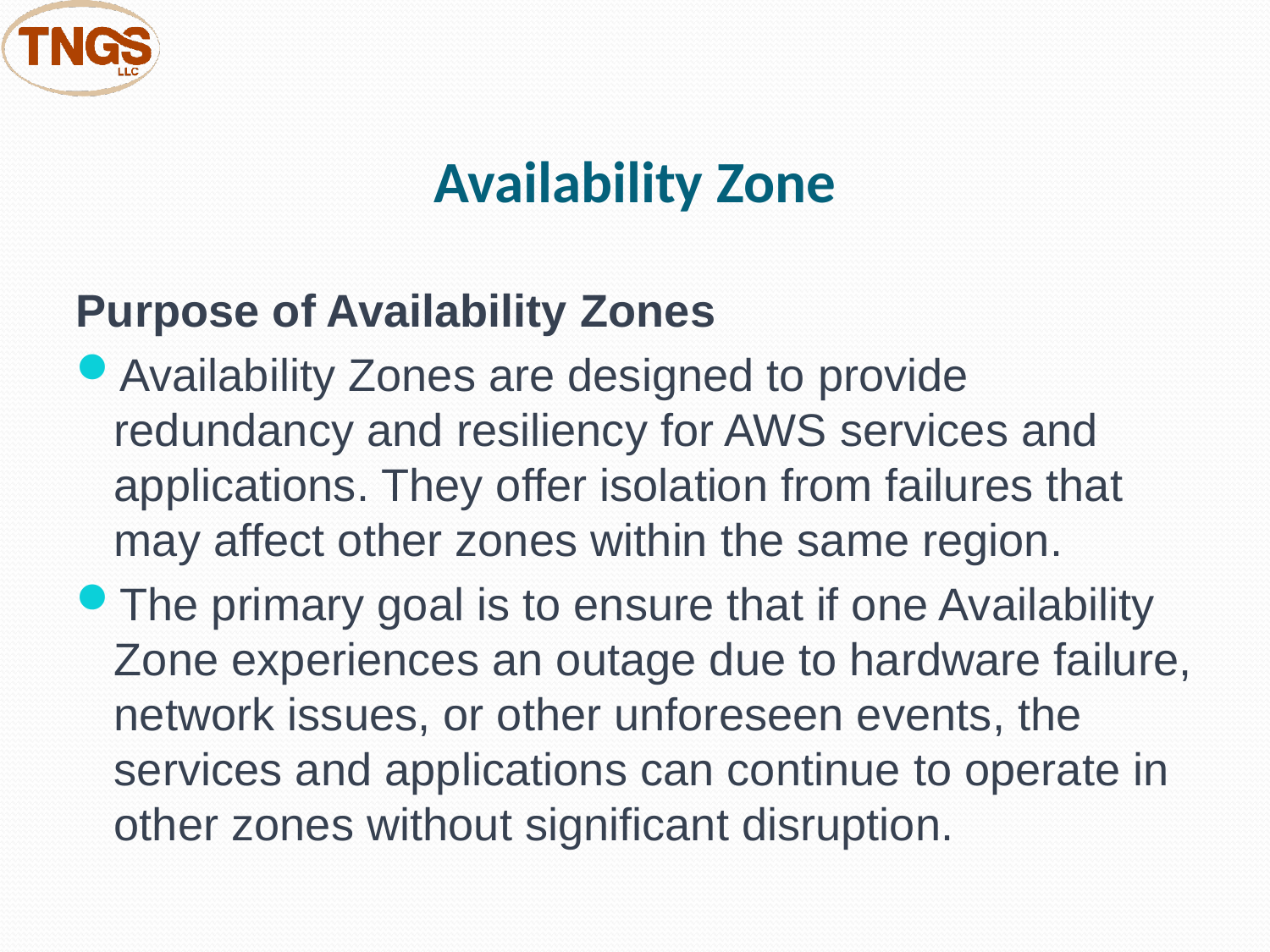

# Availability Zone
Purpose of Availability Zones
Availability Zones are designed to provide redundancy and resiliency for AWS services and applications. They offer isolation from failures that may affect other zones within the same region.
The primary goal is to ensure that if one Availability Zone experiences an outage due to hardware failure, network issues, or other unforeseen events, the services and applications can continue to operate in other zones without significant disruption.